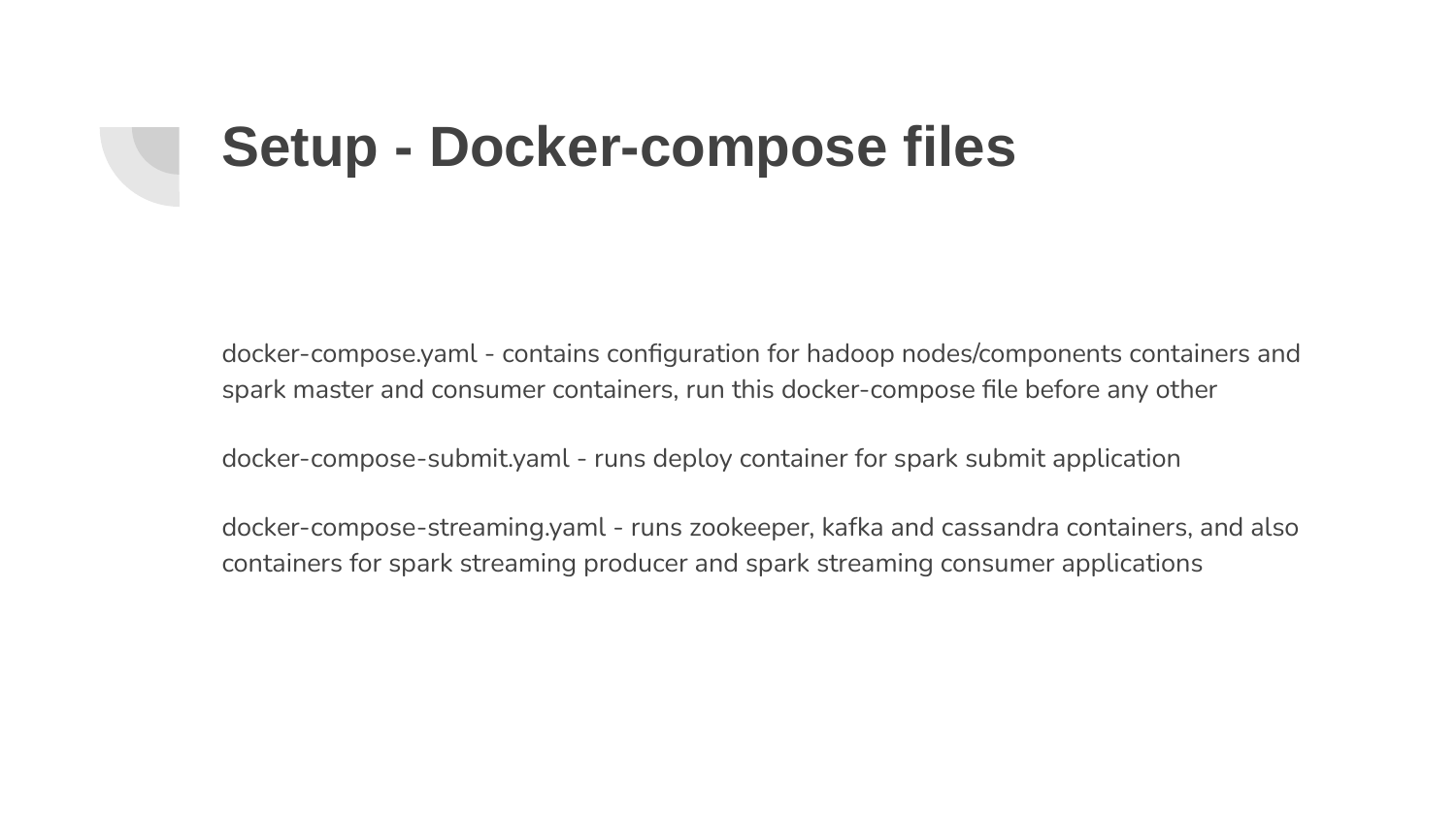

Setup - Docker-compose files
docker-compose.yaml - contains configuration for hadoop nodes/components containers and spark master and consumer containers, run this docker-compose file before any other
docker-compose-submit.yaml - runs deploy container for spark submit application
docker-compose-streaming.yaml - runs zookeeper, kafka and cassandra containers, and also containers for spark streaming producer and spark streaming consumer applications